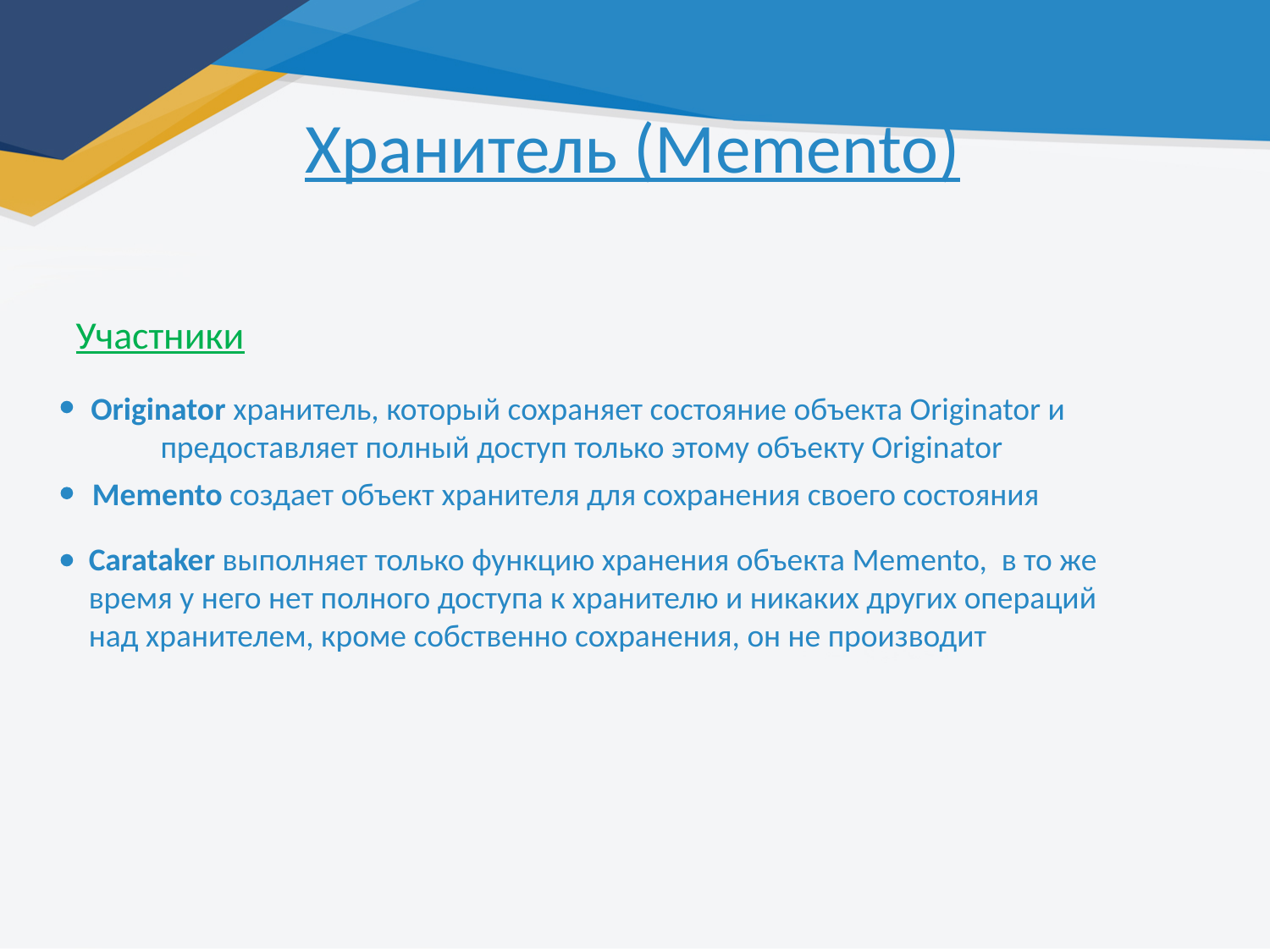

Хранитель (Memento)
Участники
Originator хранитель, который сохраняет состояние объекта Originator и
предоставляет полный доступ только этому объекту Originator

 Memento создает объект хранителя для сохранения своего состояния

Carataker выполняет только функцию хранения объекта Memento,  в то же время у него нет полного доступа к хранителю и никаких других операций над хранителем, кроме собственно сохранения, он не производит